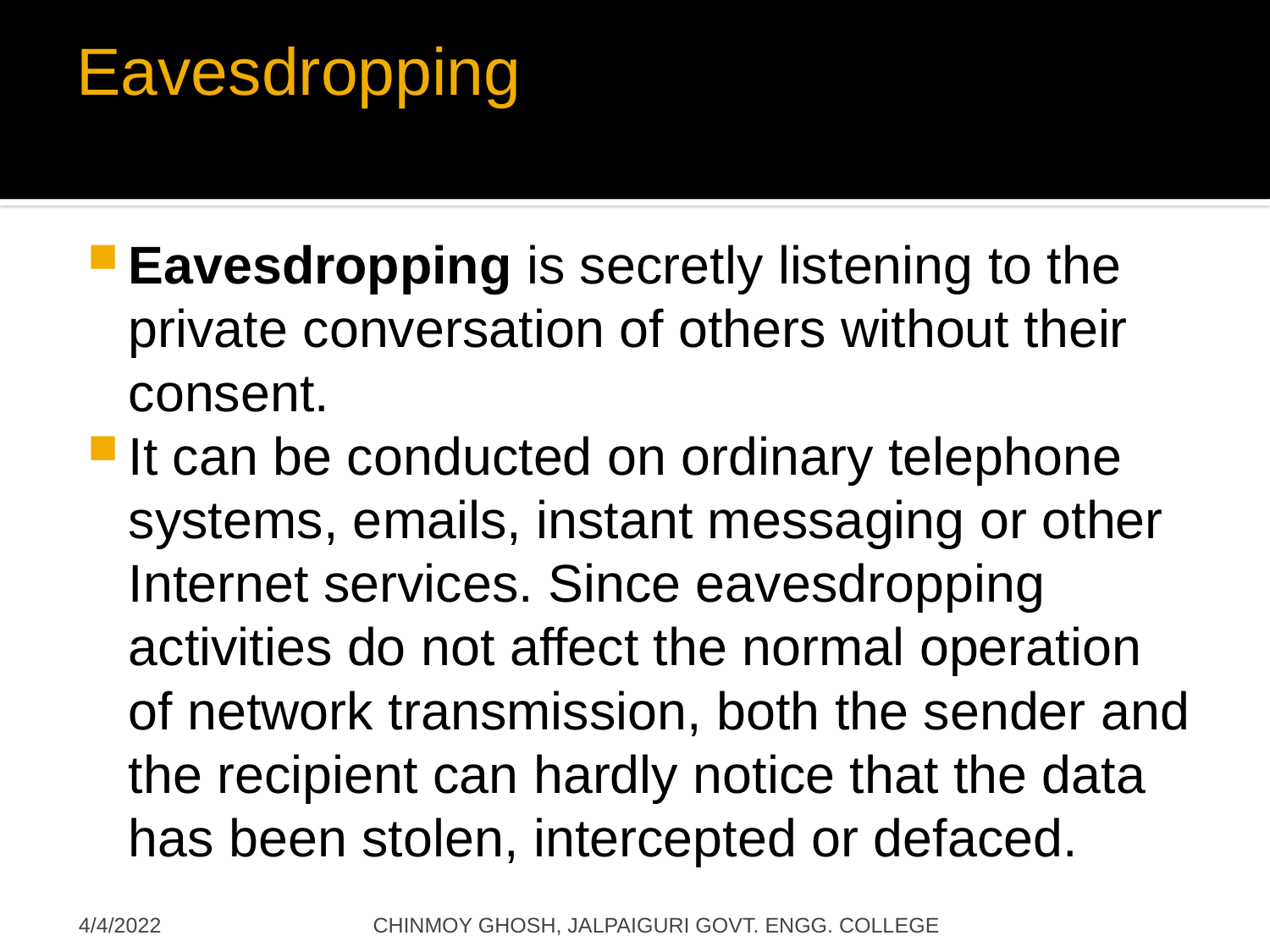

# Eavesdropping
Eavesdropping is secretly listening to the private conversation of others without their consent.
It can be conducted on ordinary telephone systems, emails, instant messaging or other Internet services. Since eavesdropping activities do not affect the normal operation of network transmission, both the sender and the recipient can hardly notice that the data has been stolen, intercepted or defaced.
4/4/2022
CHINMOY GHOSH, JALPAIGURI GOVT. ENGG. COLLEGE